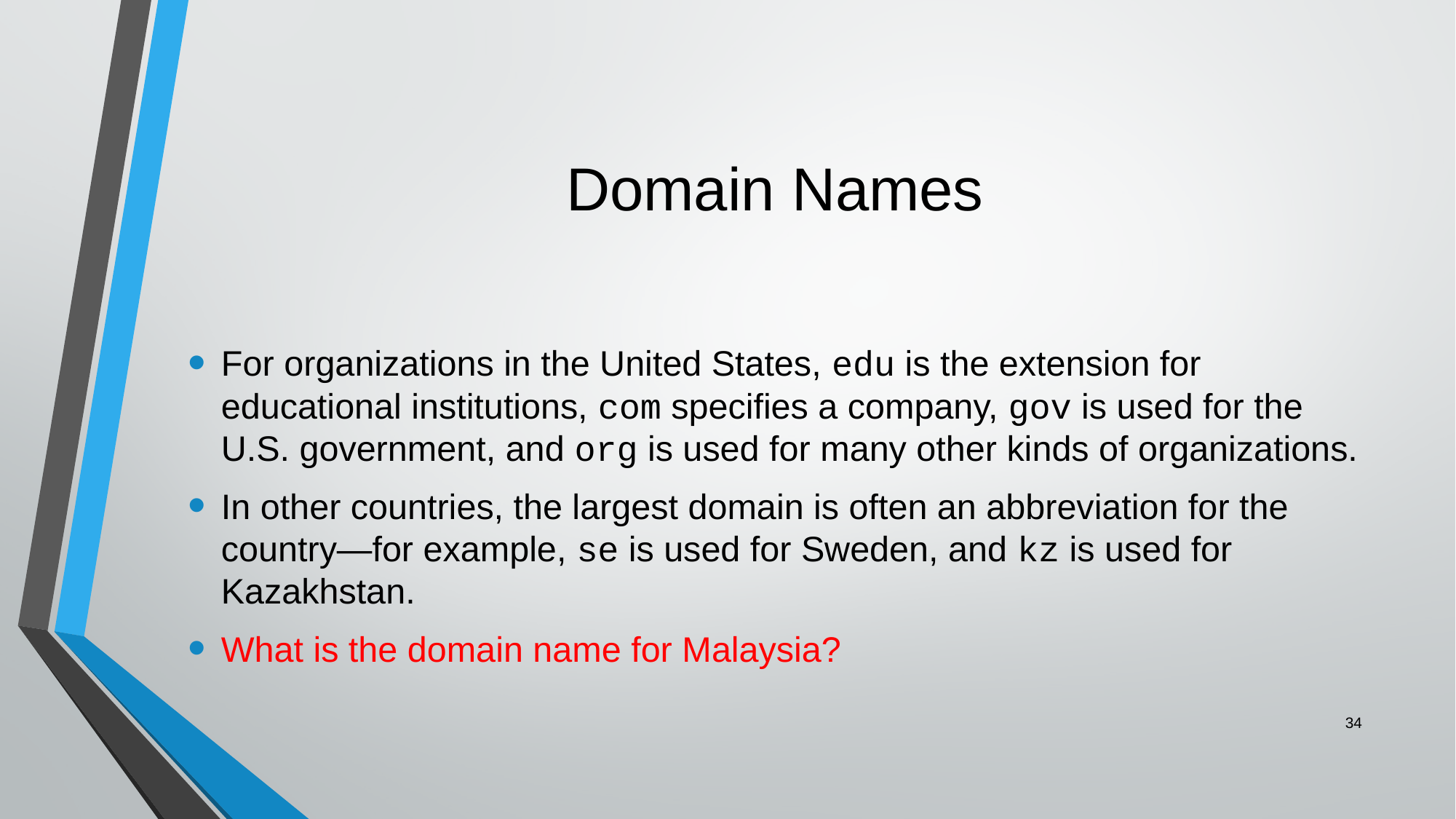

# Domain Names
For organizations in the United States, edu is the extension for educational institutions, com specifies a company, gov is used for the U.S. government, and org is used for many other kinds of organizations.
In other countries, the largest domain is often an abbreviation for the country—for example, se is used for Sweden, and kz is used for Kazakhstan.
What is the domain name for Malaysia?
34